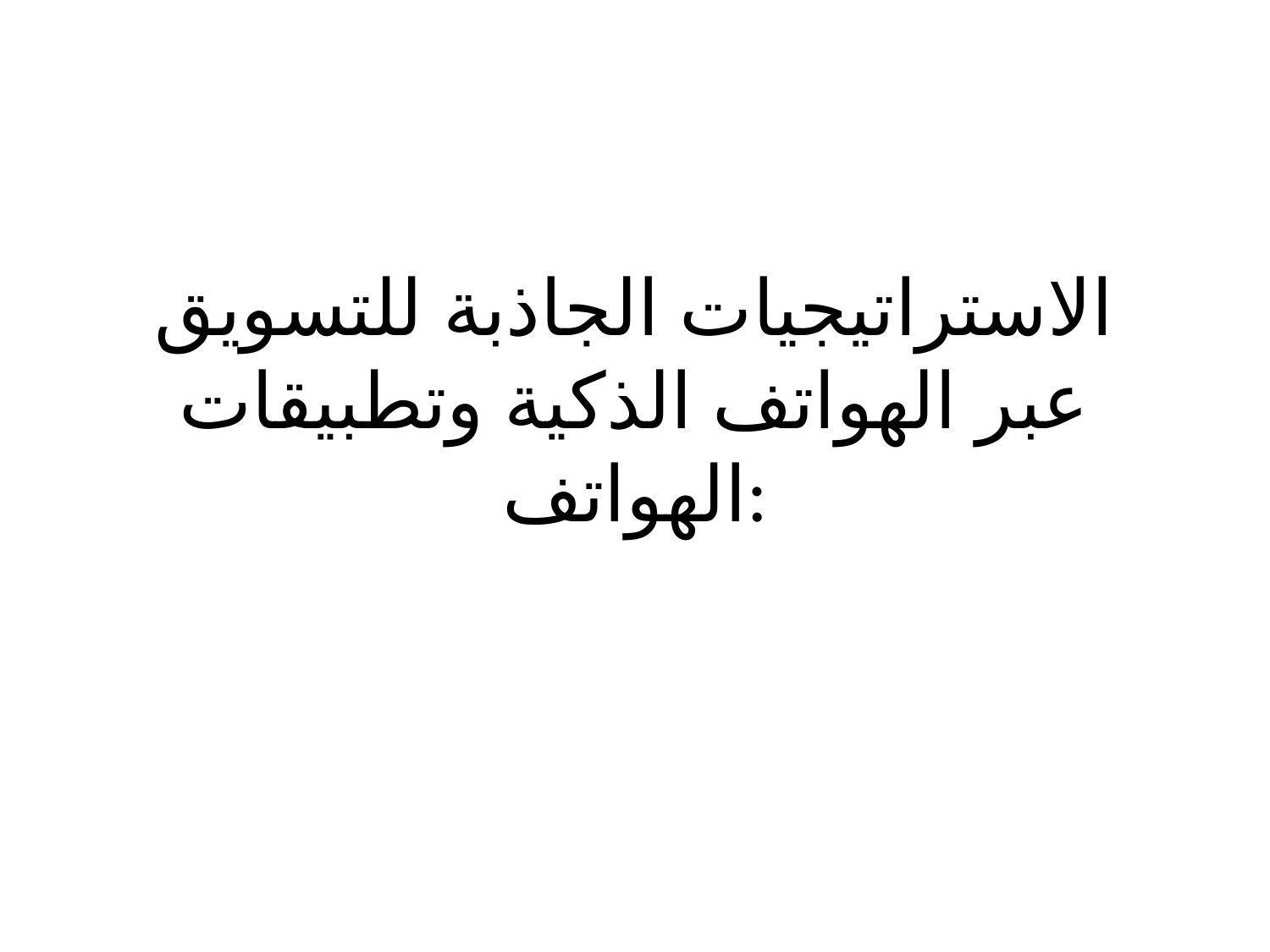

# الاستراتيجيات الجاذبة للتسويق عبر الهواتف الذكية وتطبيقات الهواتف: